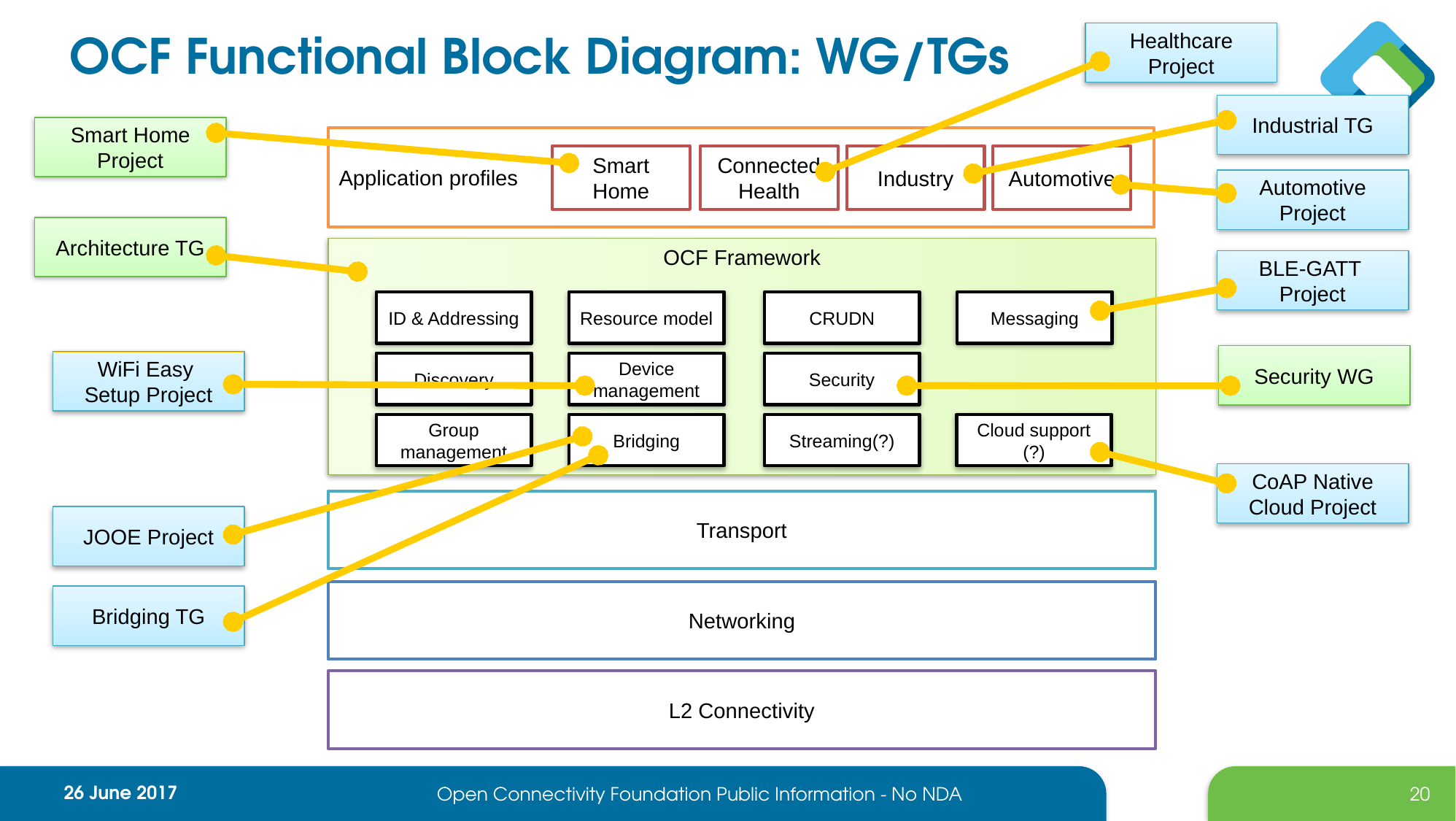

OCF Framework
# OCF Functional Block Diagram: WG/TGs
Healthcare Project

Industrial TG
Smart Home Project

Application profiles

Smart Home
Connected Health
Industry
Automotive
Automotive Project

Architecture TG
BLE-GATT
Project

ID & Addressing
Resource model
CRUDN
Messaging
Security WG
WiFi Easy
Setup Project
Discovery
Device management
Security

Group management
Bridging
Streaming(?)
Cloud support (?)

CoAP Native Cloud Project
Transport
JOOE Project
Networking
Bridging TG
L2 Connectivity
26 June 2017
Open Connectivity Foundation Public Information - No NDA
20